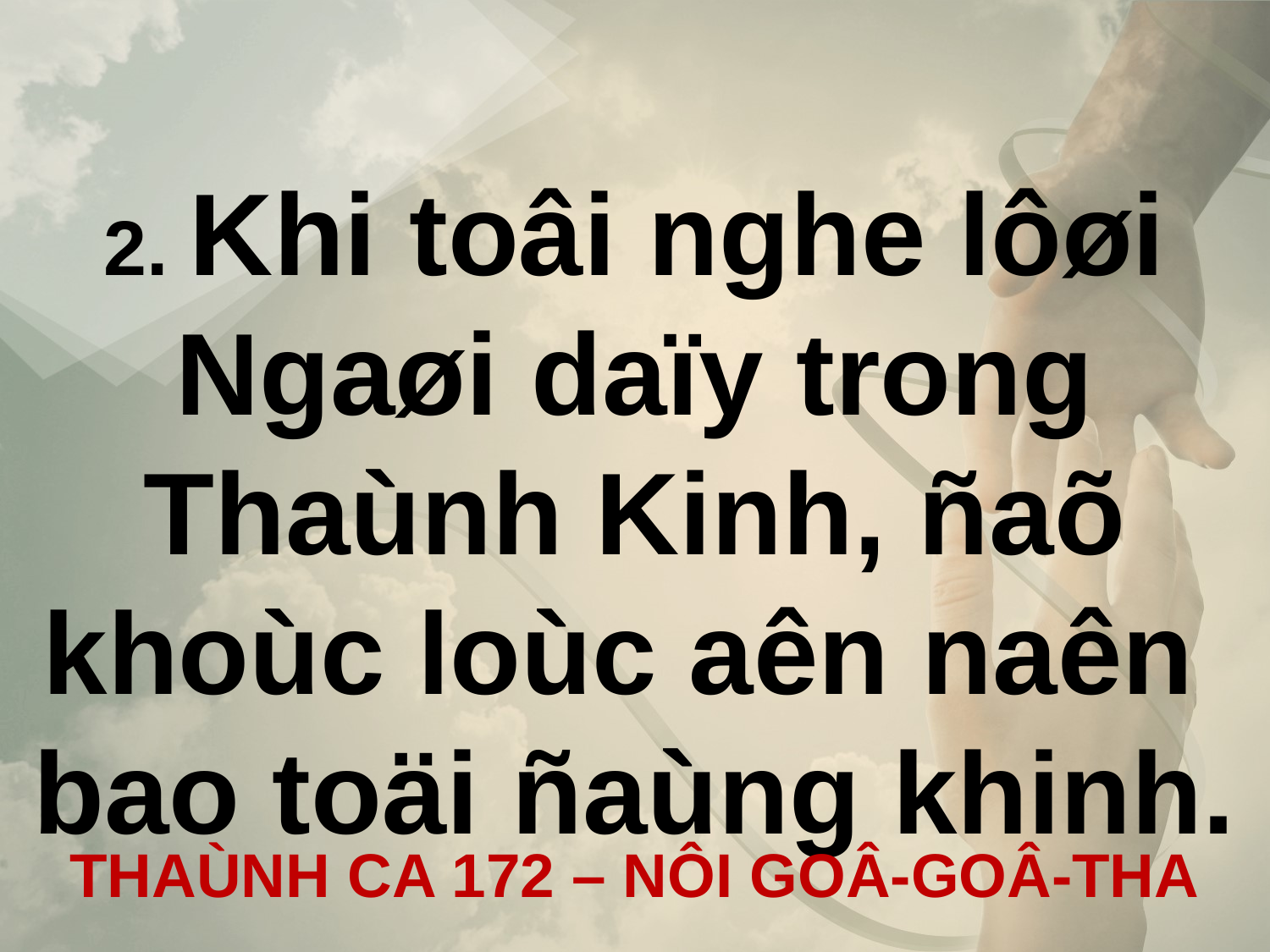

2. Khi toâi nghe lôøi Ngaøi daïy trong Thaùnh Kinh, ñaõ khoùc loùc aên naên
bao toäi ñaùng khinh.
THAÙNH CA 172 – NÔI GOÂ-GOÂ-THA